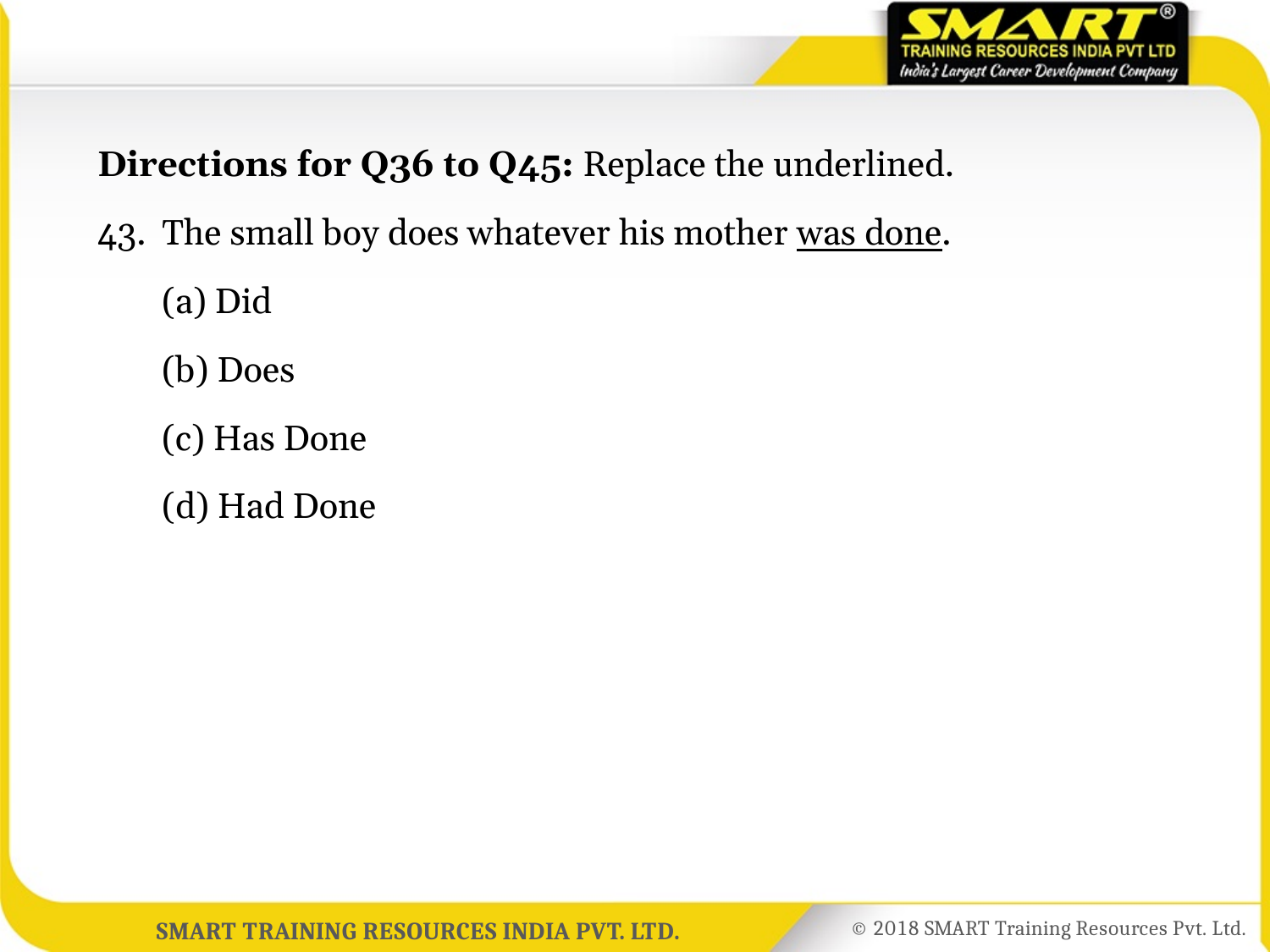

Directions for Q36 to Q45: Replace the underlined.
43.	The small boy does whatever his mother was done.
	(a) Did
	(b) Does
	(c) Has Done
	(d) Had Done